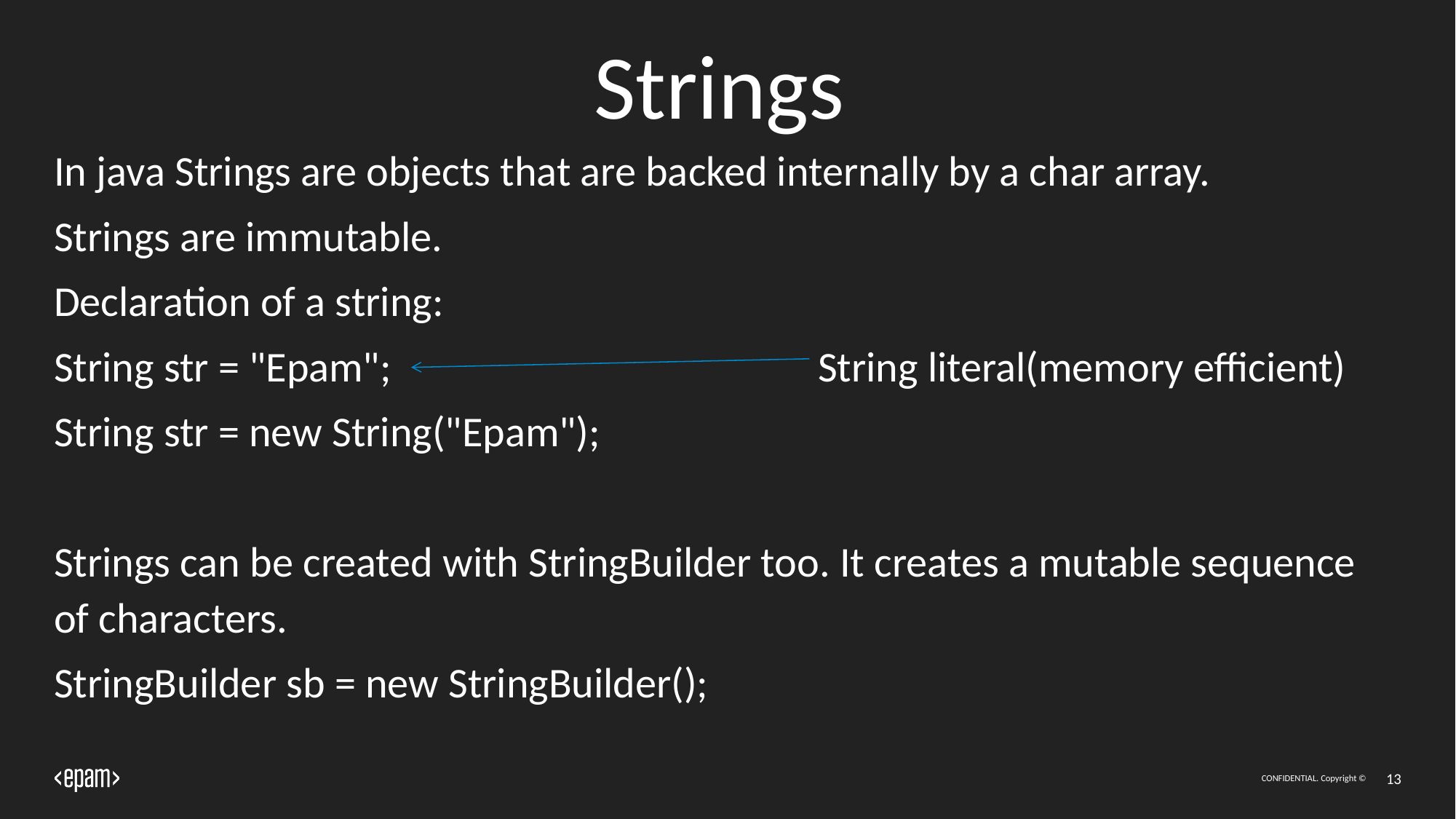

# Strings
In java Strings are objects that are backed internally by a char array.
Strings are immutable.
Declaration of a string:
String str = "Epam";				String literal(memory efficient)
String str = new String("Epam");

Strings can be created with StringBuilder too. It creates a mutable sequence of characters.
StringBuilder sb = new StringBuilder();